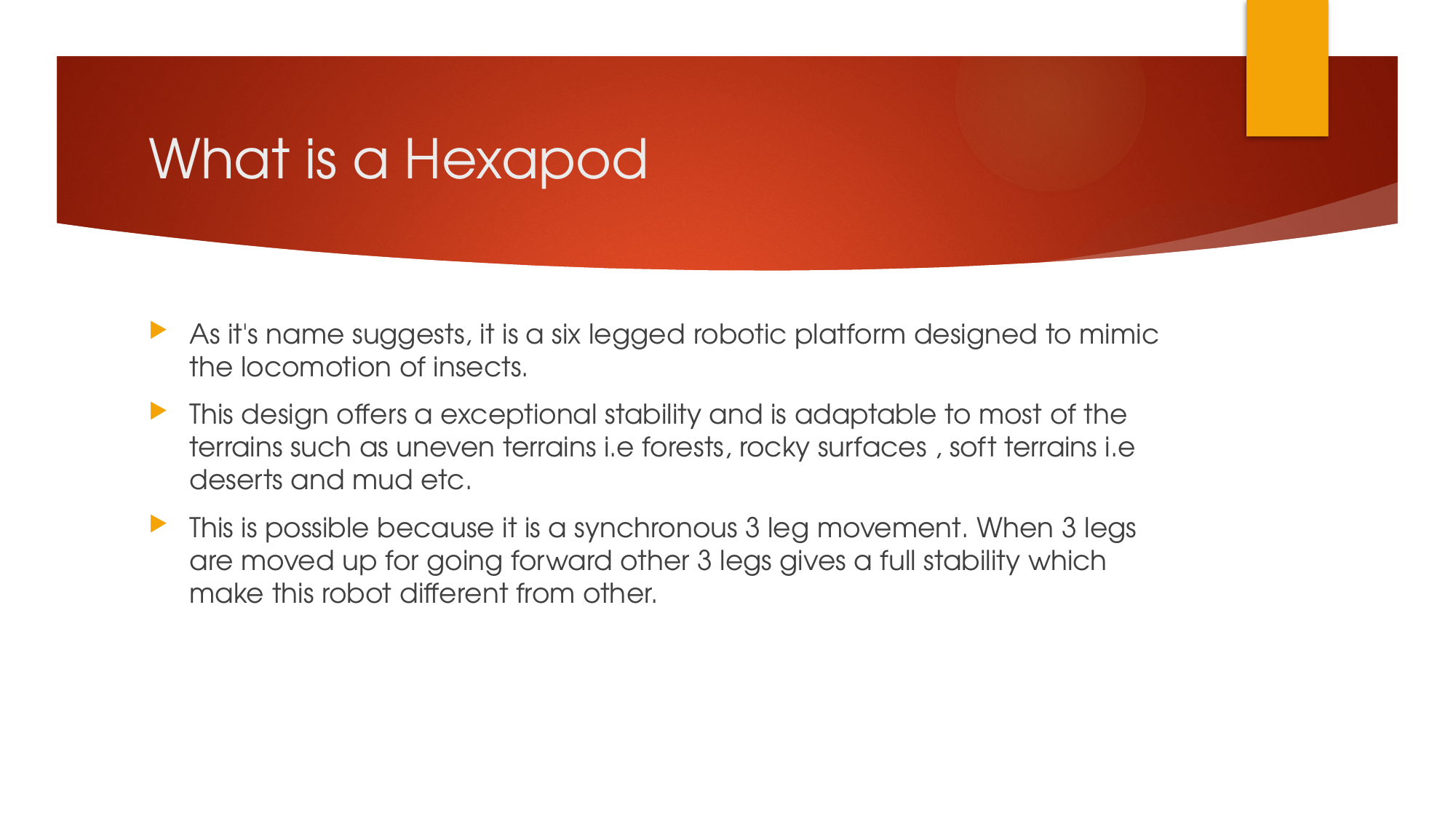

# What is a Hexapod
As it's name suggests, it is a six legged robotic platform designed to mimic the locomotion of insects.
This design offers a exceptional stability and is adaptable to most of the terrains such as uneven terrains i.e forests, rocky surfaces , soft terrains i.e deserts and mud etc.
This is possible because it is a synchronous 3 leg movement. When 3 legs are moved up for going forward other 3 legs gives a full stability which make this robot different from other.